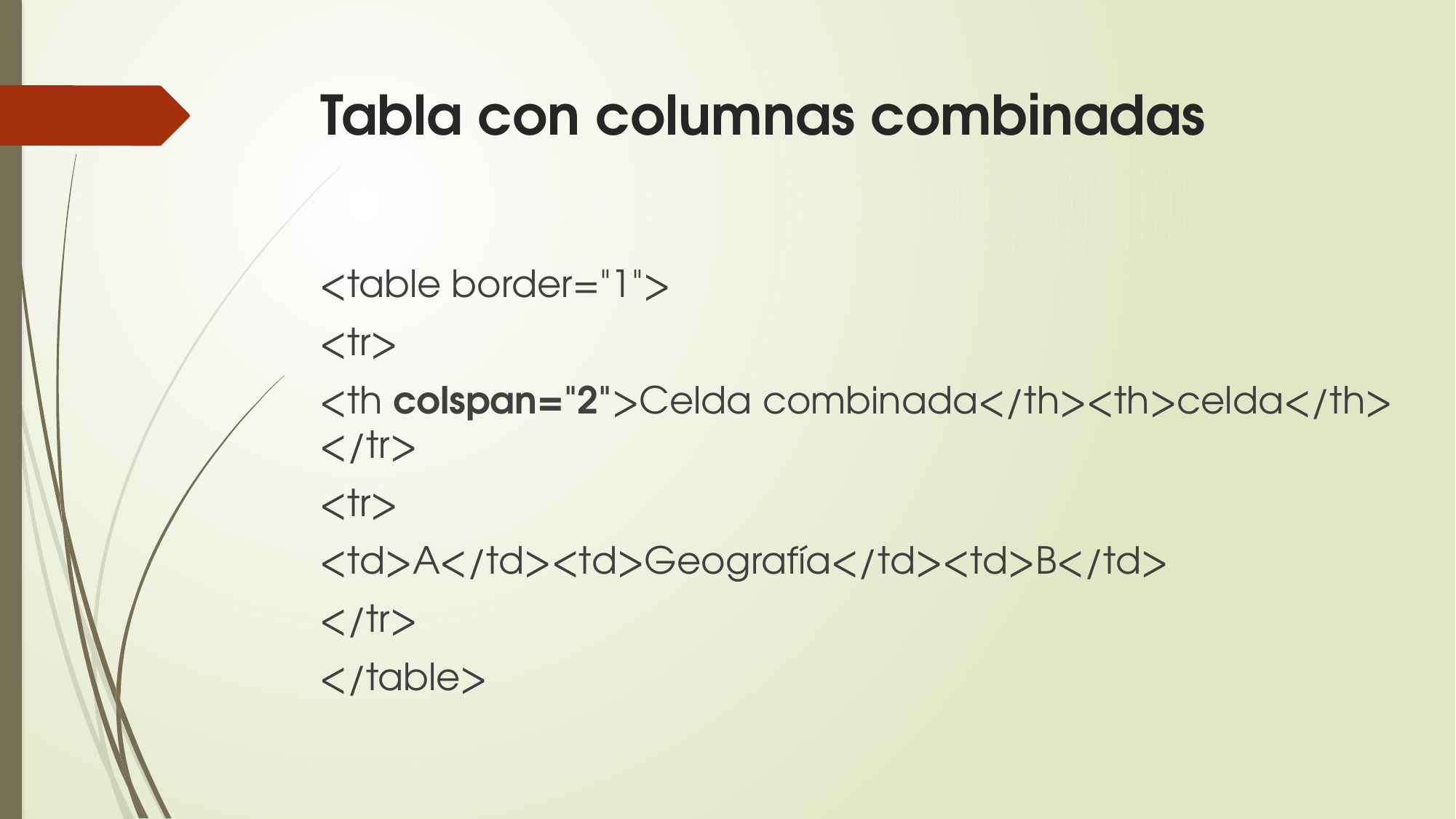

# Tabla con columnas combinadas
<table border="1">
<tr>
<th colspan="2">Celda combinada</th><th>celda</th> </tr>
<tr>
<td>A</td><td>Geografía</td><td>B</td>
</tr>
</table>